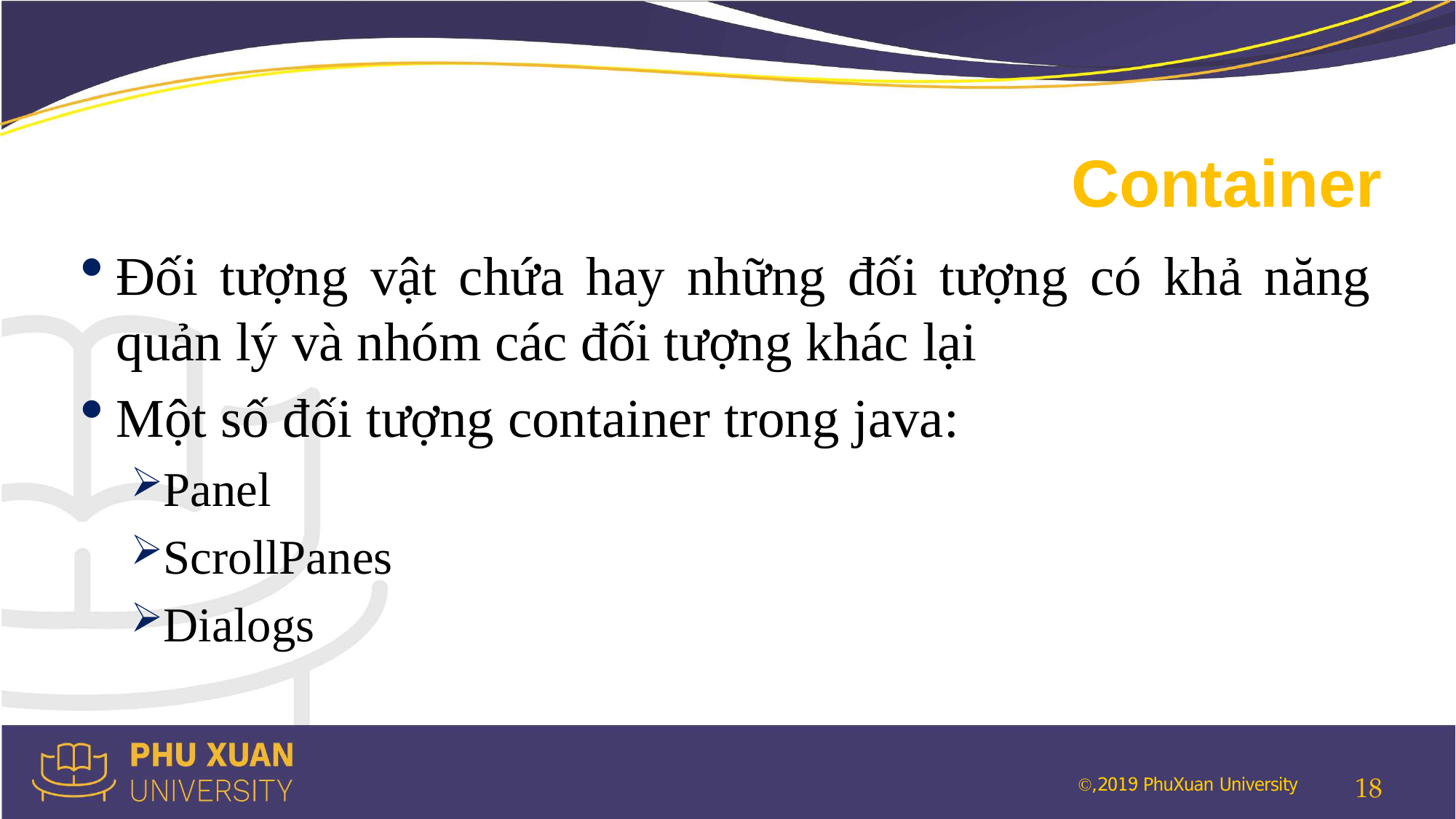

# Container
Đối tượng vật chứa hay những đối tượng có khả năng quản lý và nhóm các đối tượng khác lại
Một số đối tượng container trong java:
Panel
ScrollPanes
Dialogs
18